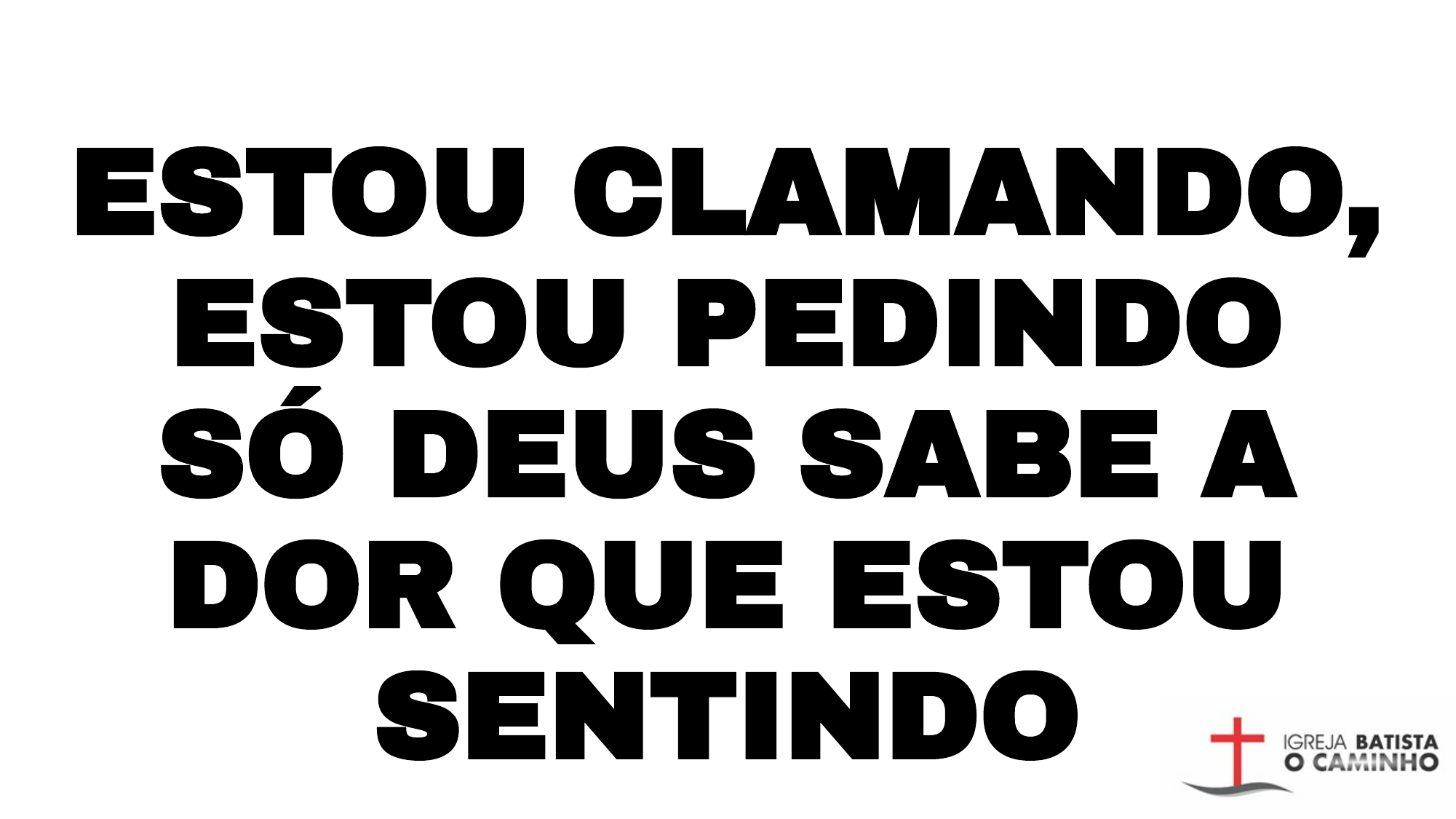

# ESTOU CLAMANDO, ESTOU PEDINDO SÓ DEUS SABE A DOR QUE ESTOU SENTINDO